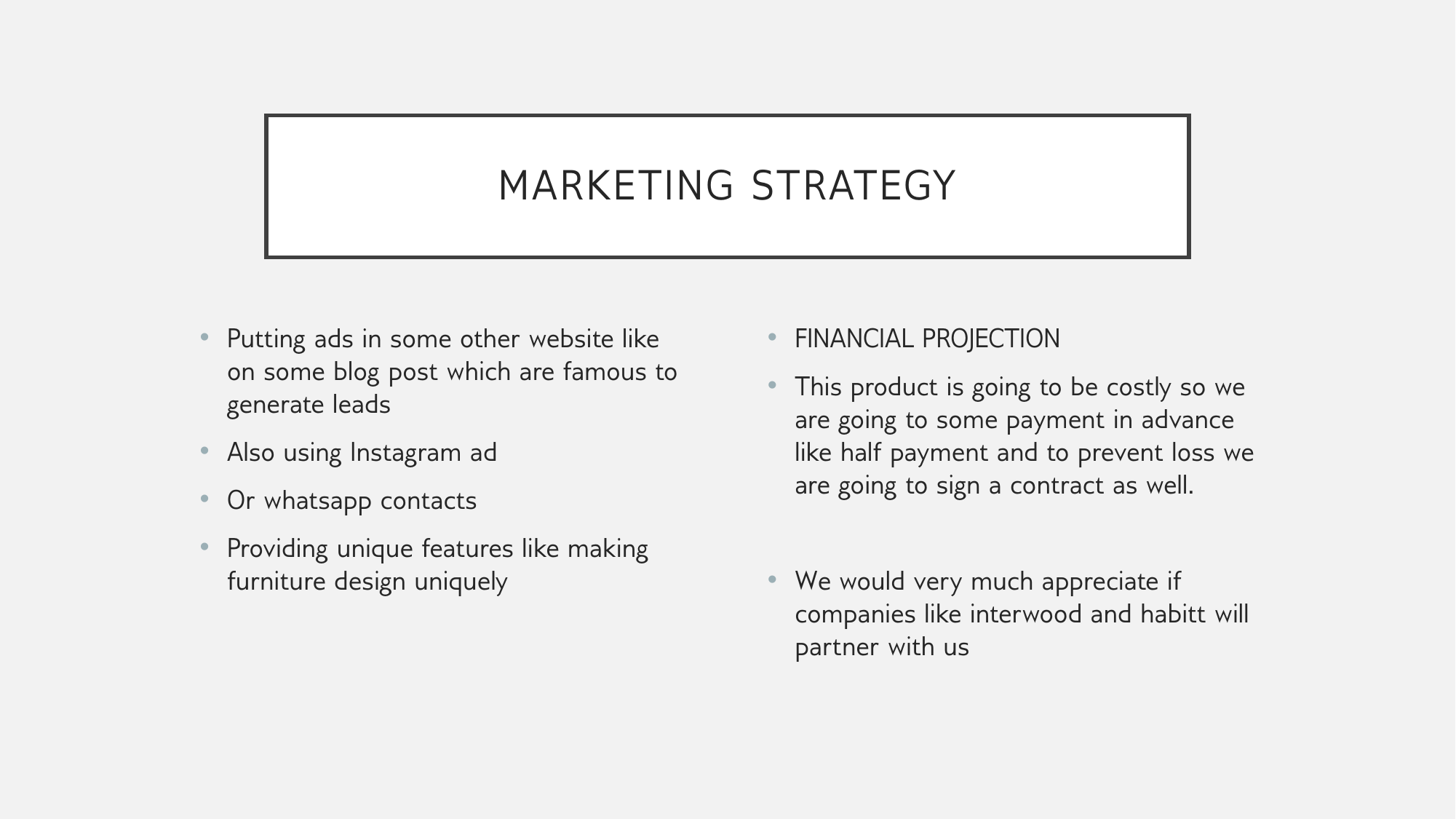

# Marketing strategy
Putting ads in some other website like on some blog post which are famous to generate leads
Also using Instagram ad
Or whatsapp contacts
Providing unique features like making furniture design uniquely
FINANCIAL PROJECTION
This product is going to be costly so we are going to some payment in advance like half payment and to prevent loss we are going to sign a contract as well.

We would very much appreciate if companies like interwood and habitt will partner with us